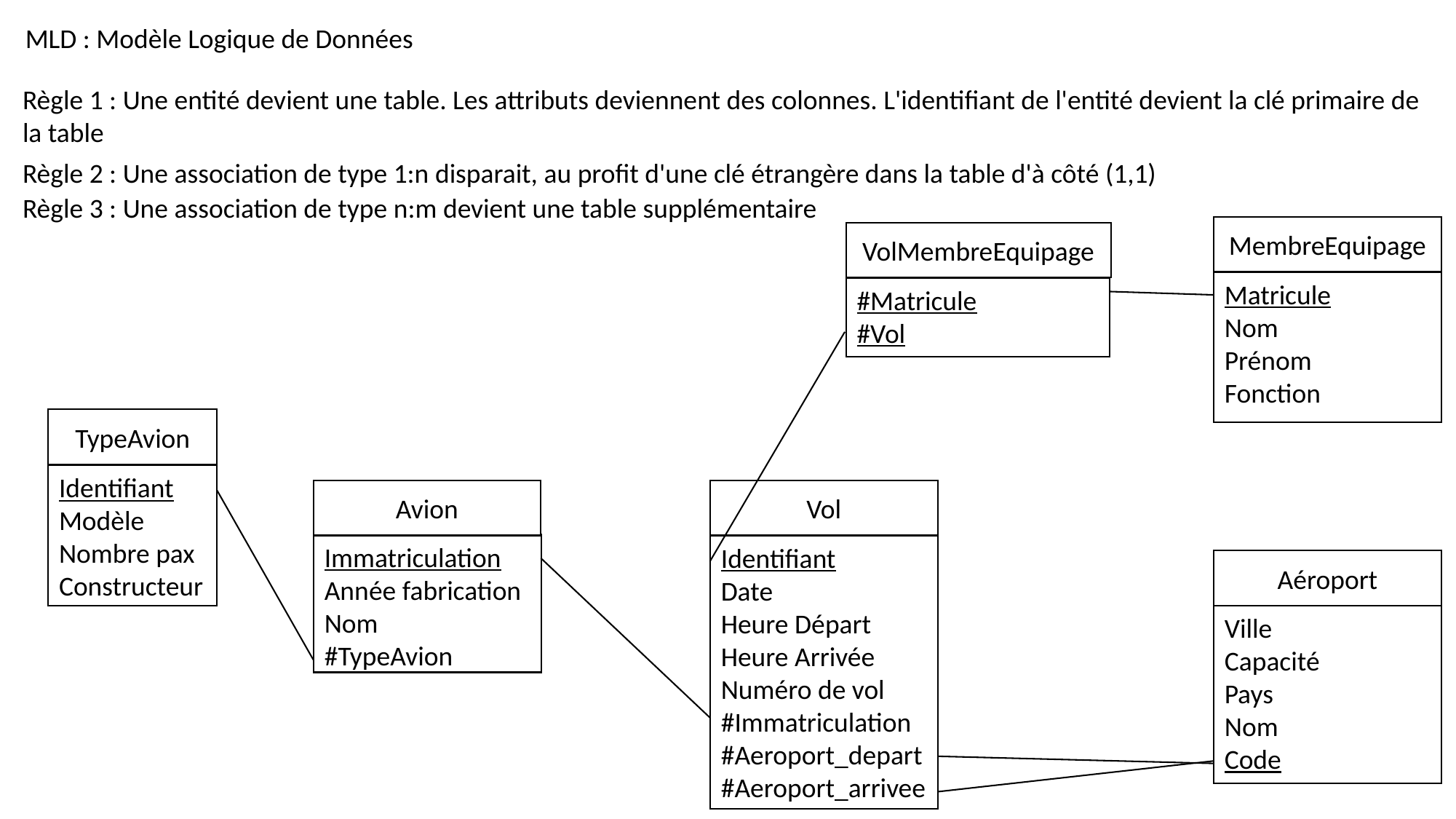

MLD : Modèle Logique de Données
Règle 1 : Une entité devient une table. Les attributs deviennent des colonnes. L'identifiant de l'entité devient la clé primaire de la table
Règle 2 : Une association de type 1:n disparait, au profit d'une clé étrangère dans la table d'à côté (1,1)
Règle 3 : Une association de type n:m devient une table supplémentaire
MembreEquipage
VolMembreEquipage
Matricule
Nom
Prénom
Fonction
#Matricule
#Vol
TypeAvion
Identifiant
Modèle
Nombre pax
Constructeur
Avion
Vol
Immatriculation
Année fabrication
Nom
#TypeAvion

Identifiant
Date
Heure Départ
Heure Arrivée
Numéro de vol
#Immatriculation
#Aeroport_depart
#Aeroport_arrivee
Aéroport
Ville
Capacité
Pays
Nom
Code